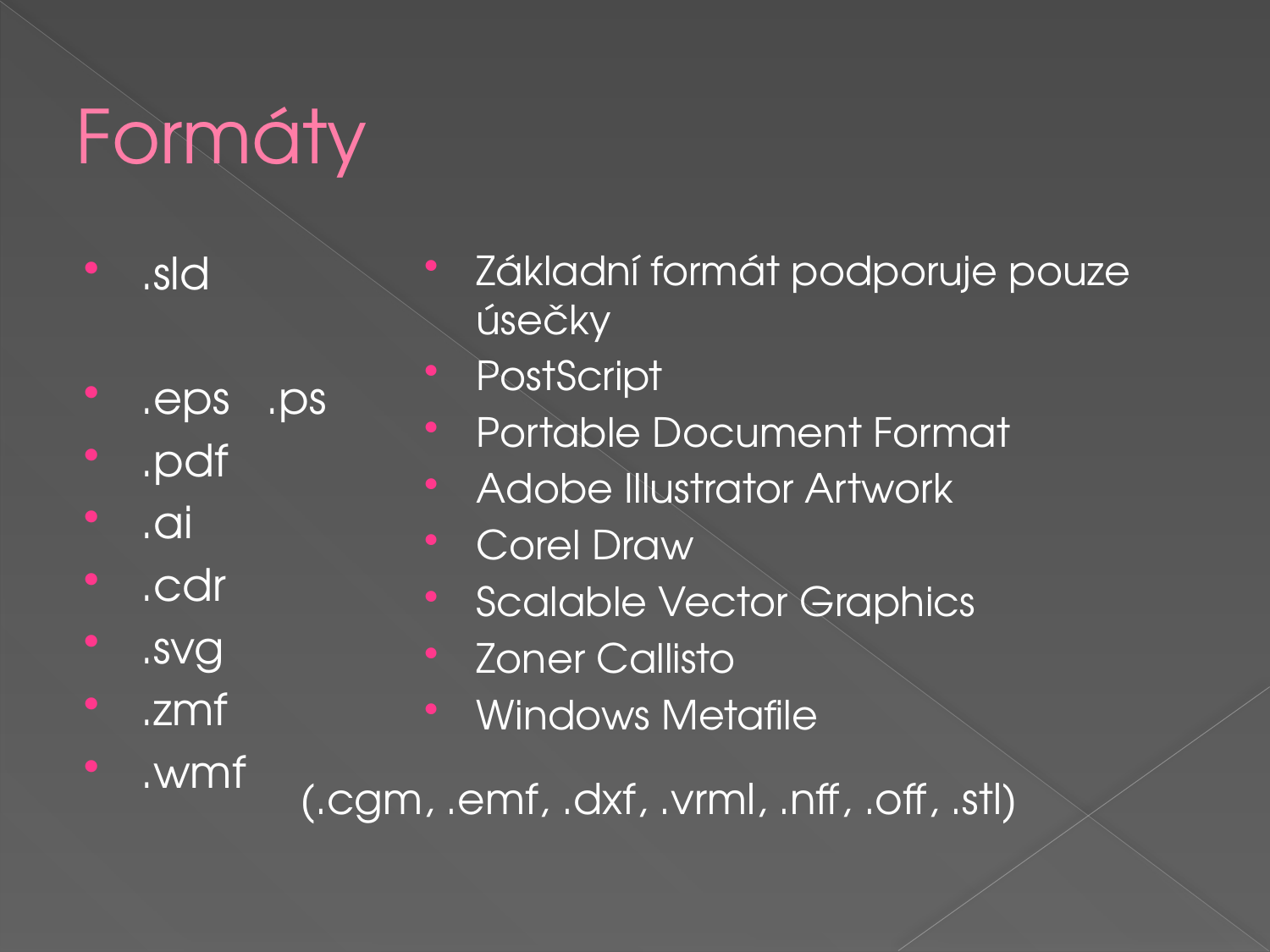

# Formáty
.sld

.eps   .ps
.pdf
.ai
.cdr
.svg
.zmf
.wmf
Základní formát podporuje pouze úsečky
PostScript
Portable Document Format
Adobe Illustrator Artwork
Corel Draw
Scalable Vector Graphics
Zoner Callisto
Windows Metafile
(.cgm, .emf, .dxf, .vrml, .nff, .off, .stl)